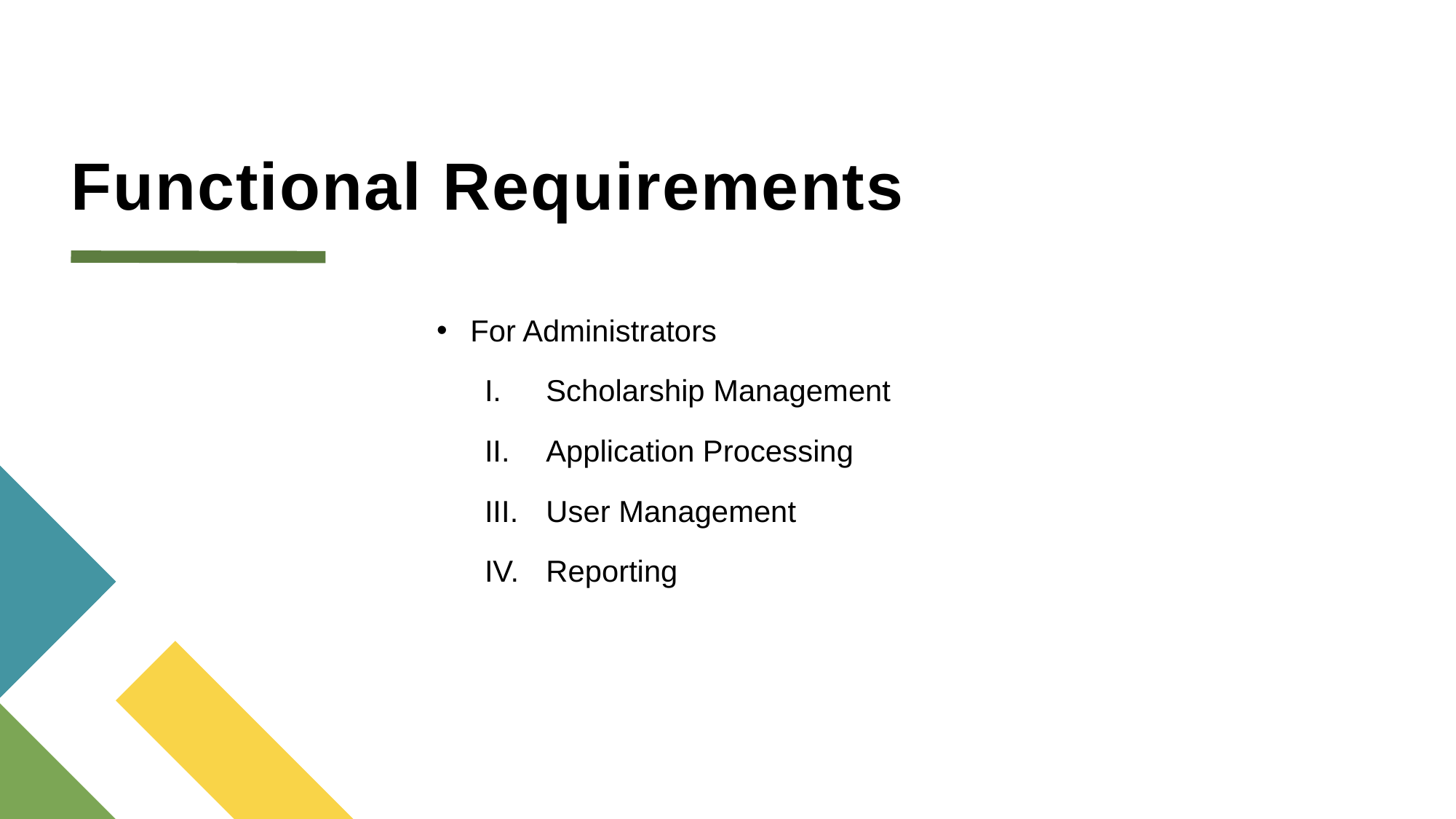

# Functional Requirements
For Administrators
Scholarship Management
Application Processing
User Management
Reporting